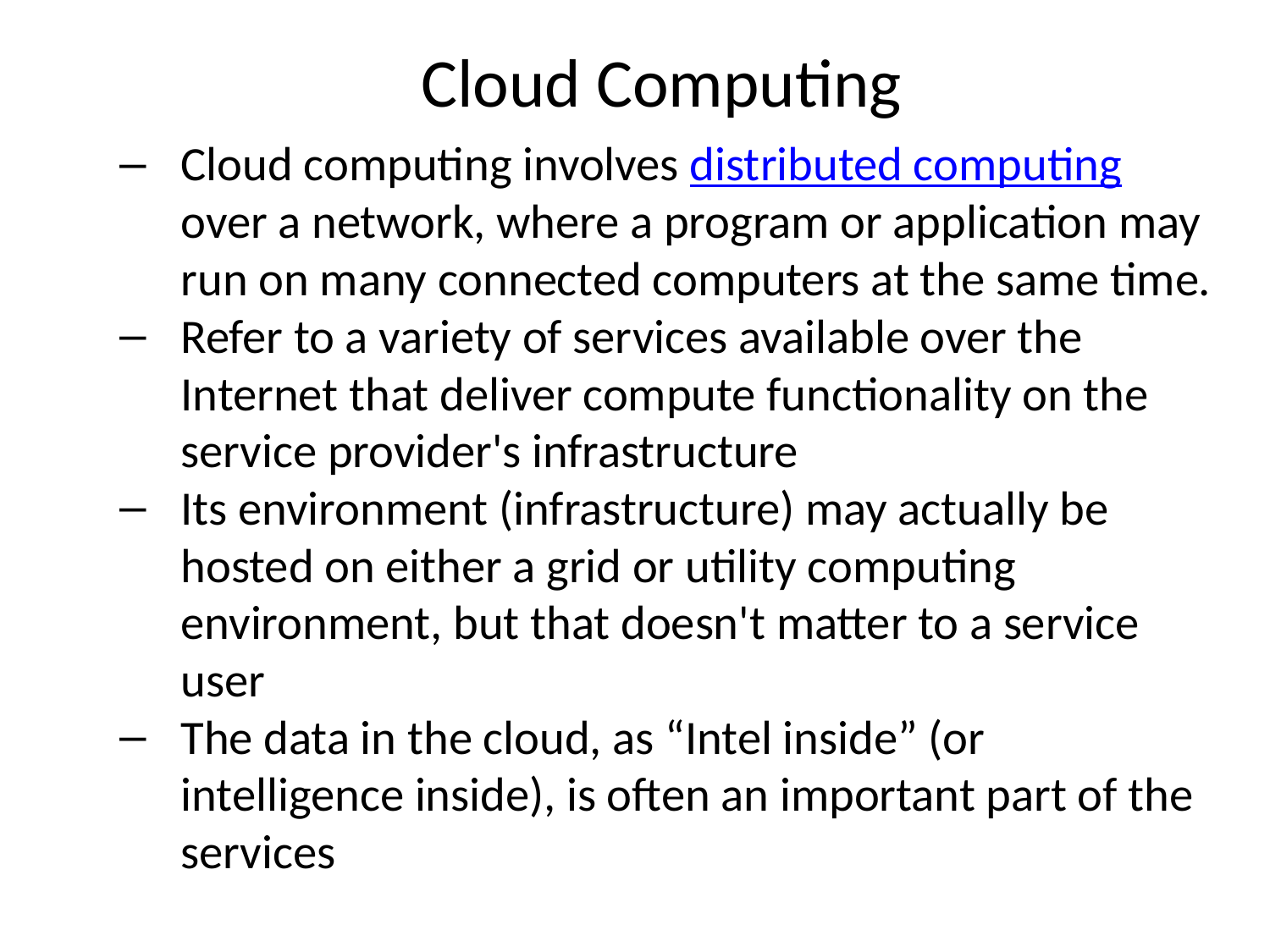

# Cloud Computing
Cloud computing involves distributed computing over a network, where a program or application may run on many connected computers at the same time.
Refer to a variety of services available over the Internet that deliver compute functionality on the service provider's infrastructure
Its environment (infrastructure) may actually be hosted on either a grid or utility computing environment, but that doesn't matter to a service user
The data in the cloud, as “Intel inside” (or intelligence inside), is often an important part of the services